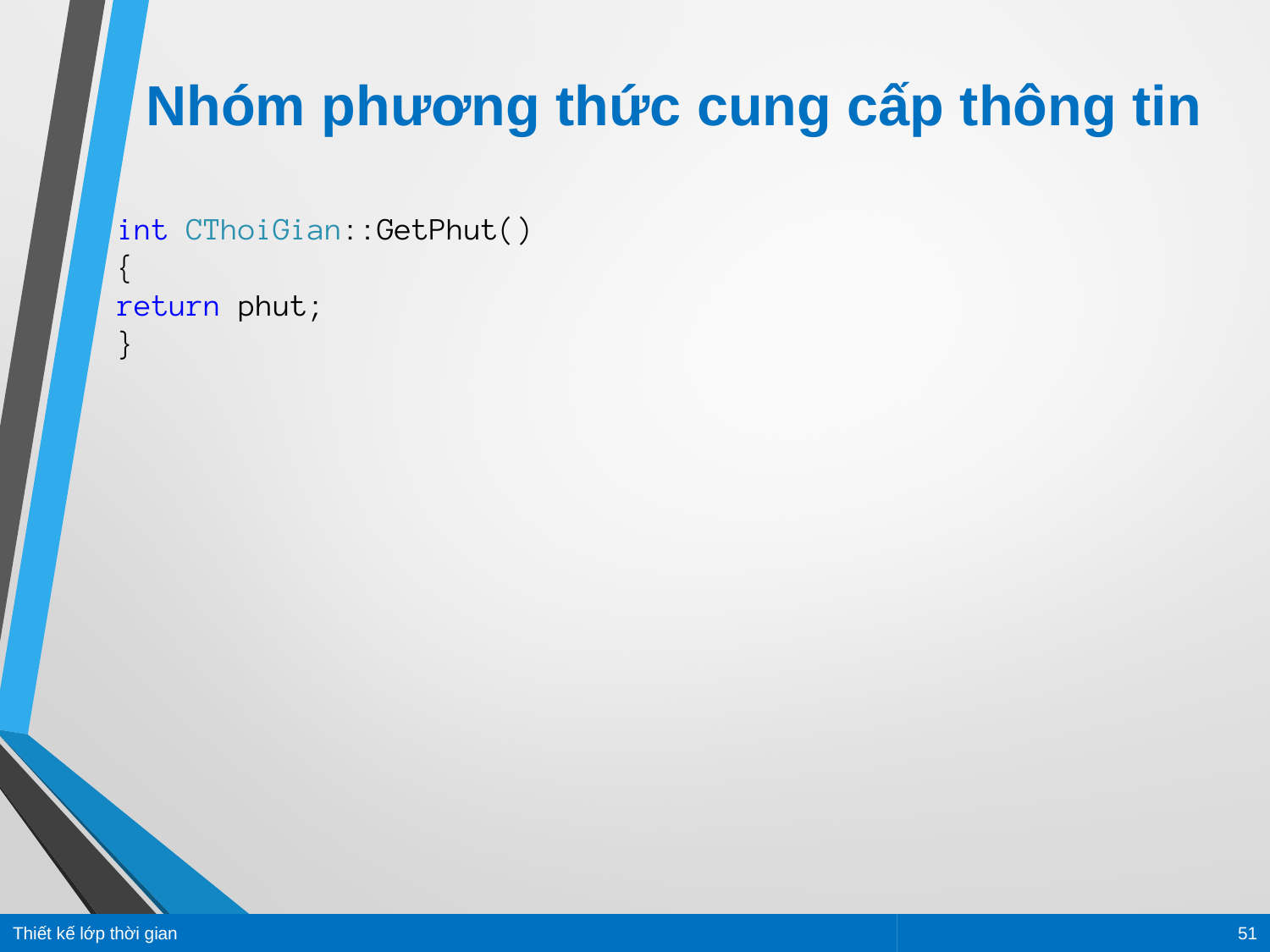

Nhóm phương thức cung cấp thông tin
int CThoiGian::GetPhut()
{
return phut;
}
Thiết kế lớp thời gian
51